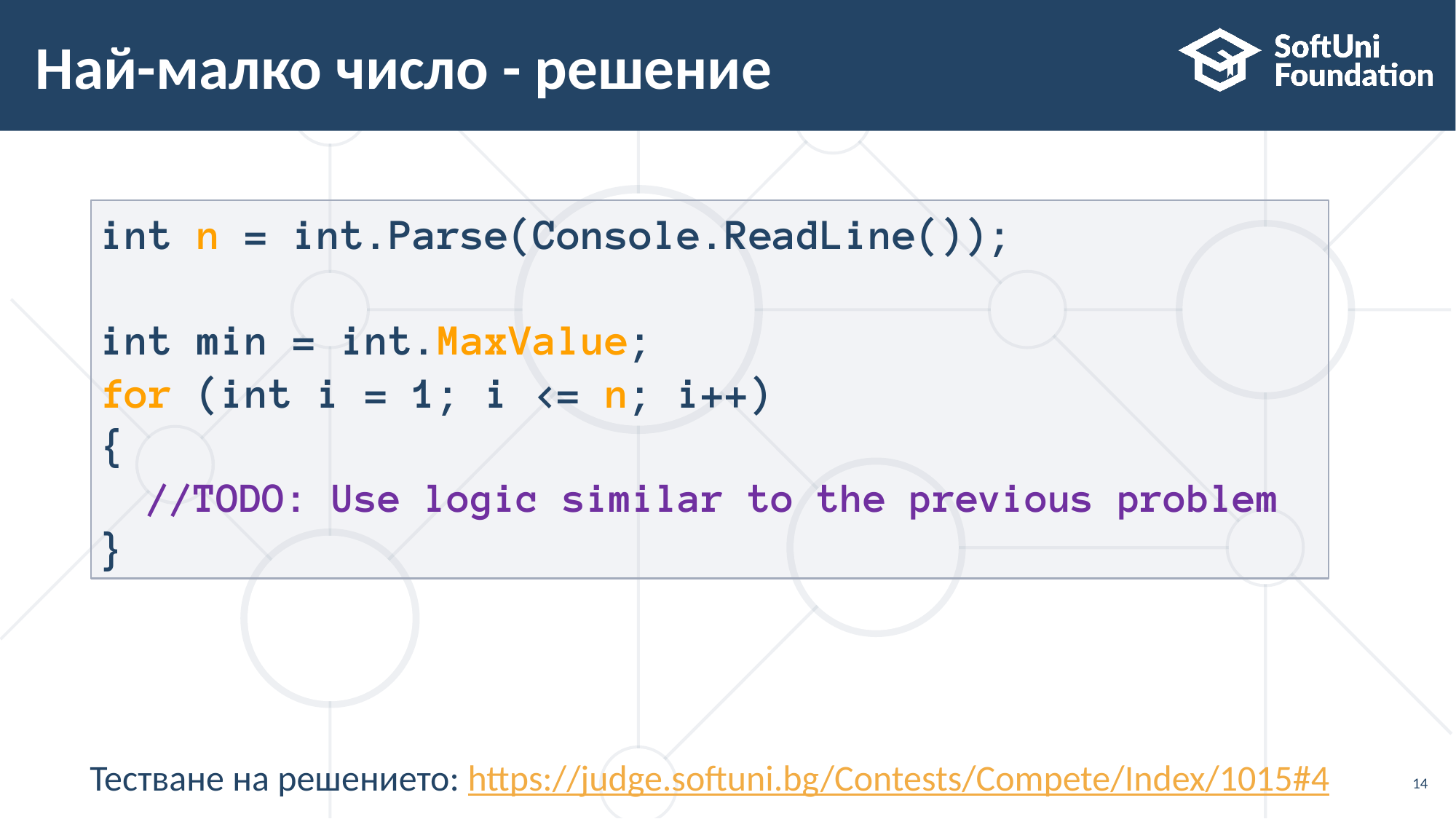

# Най-малко число - решение
int n = int.Parse(Console.ReadLine());

int min = int.MaxValue;
for (int i = 1; i <= n; i++)
{
  //TODO: Use logic similar to the previous problem
}
Тестване на решението: https://judge.softuni.bg/Contests/Compete/Index/1015#4
14